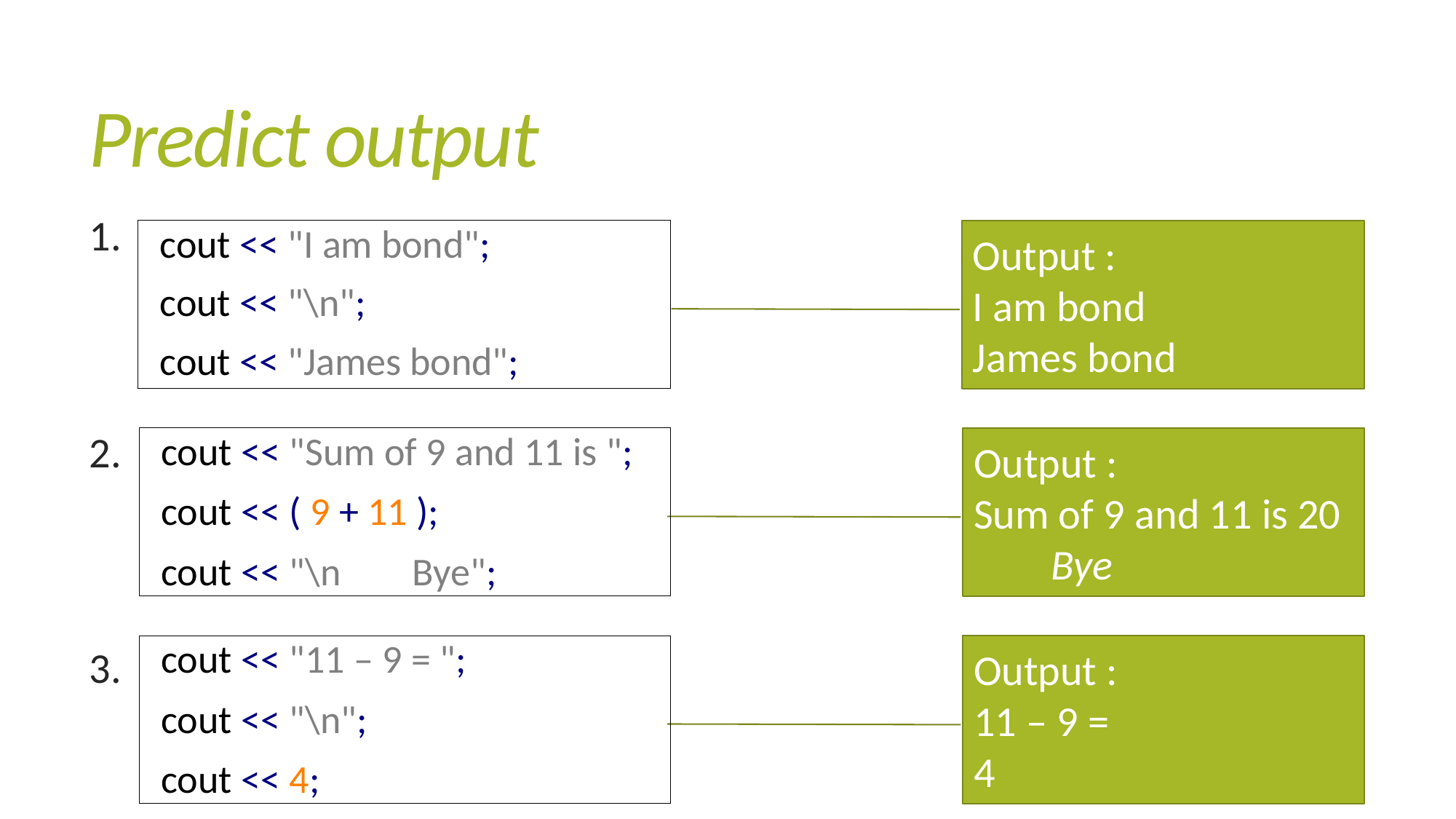

Predict output

cout << "I am bond";
cout << "\n";
cout << "James bond";

Output :
I am bond
James bond
cout << "Sum of 9 and 11 is ";
cout << ( 9 + 11 );
cout << "\n        Bye";

Output :
Sum of 9 and 11 is 20
        Bye
cout << "11 – 9 = ";
cout << "\n";
cout << 4;
Output :
11 – 9 =
4